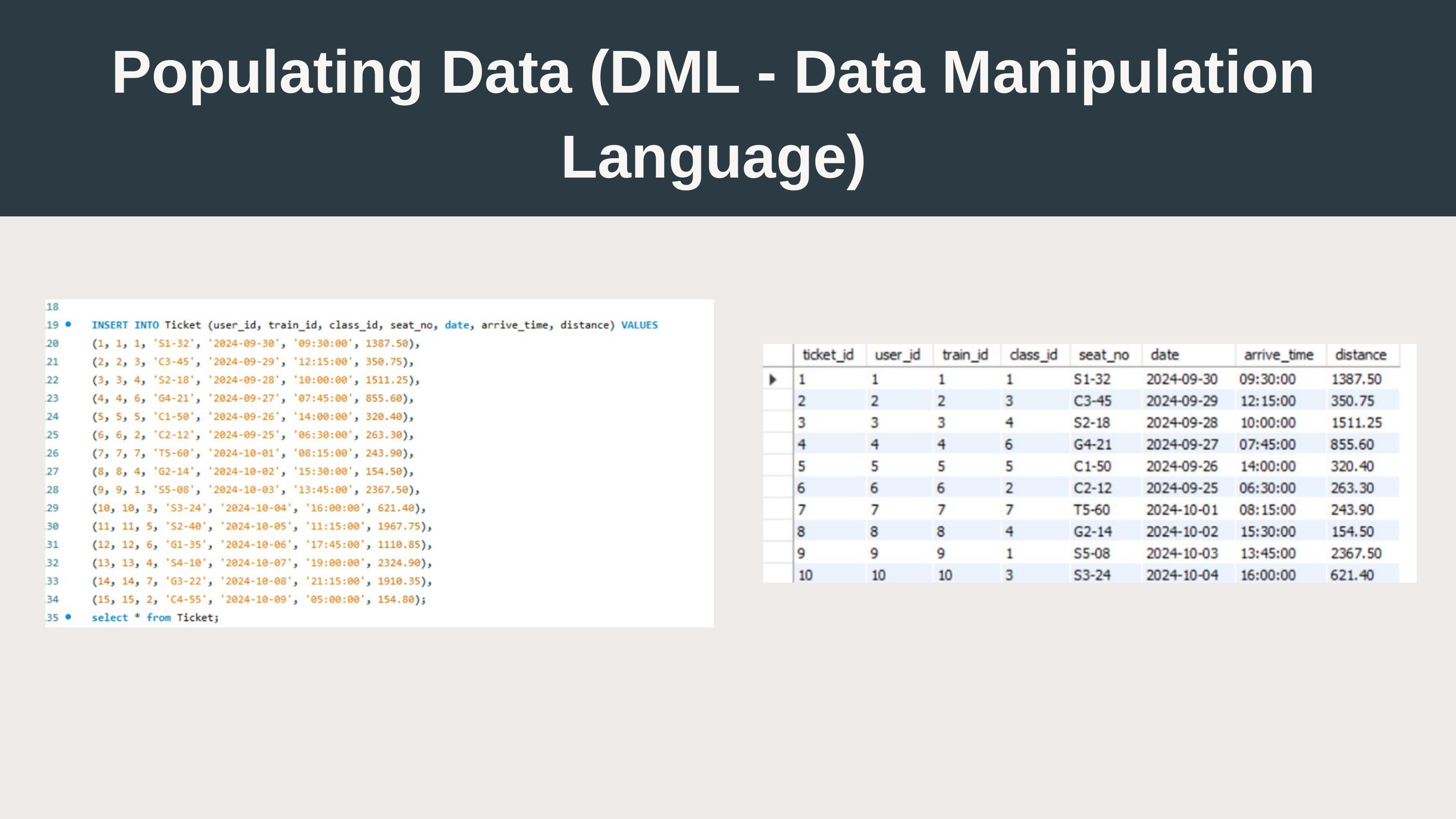

Populating Data (DML - Data Manipulation Language)